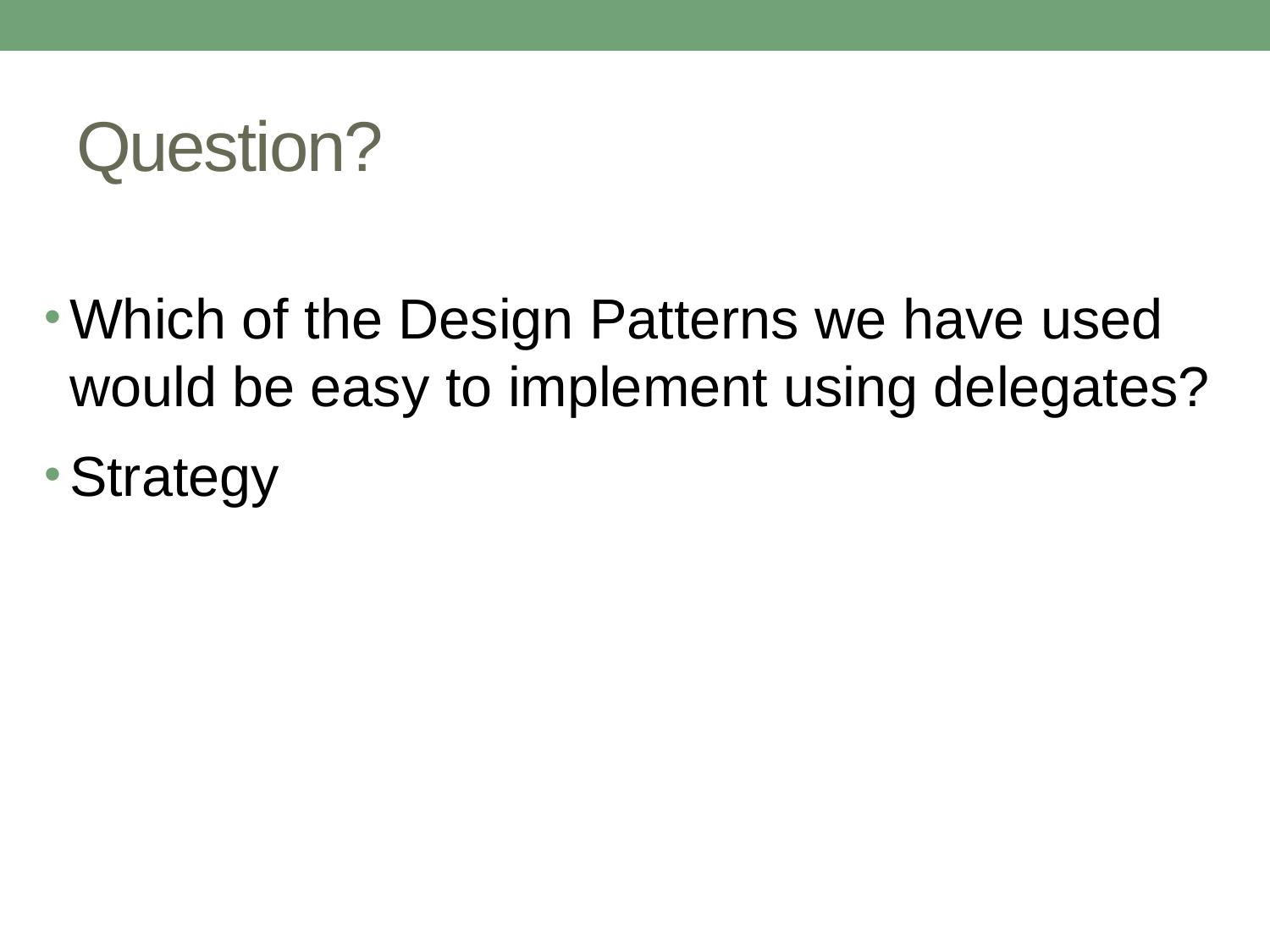

# Question?

Which of the Design Patterns we have used would be easy to implement using delegates?
Strategy